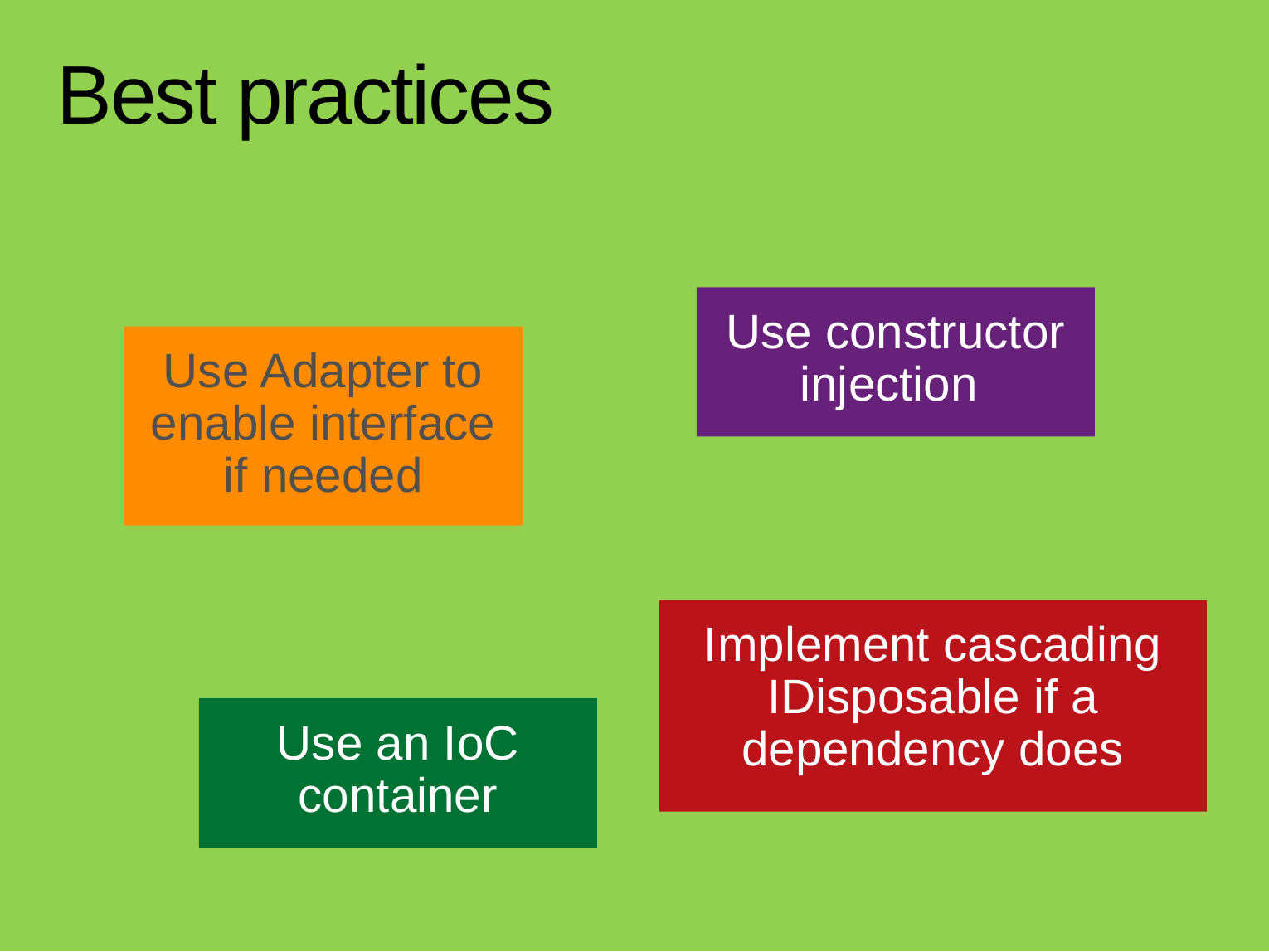

# Best practices
Use constructor injection
Use Adapter to enable interface if needed
Implement cascading IDisposable if a dependency does
Use an IoC container